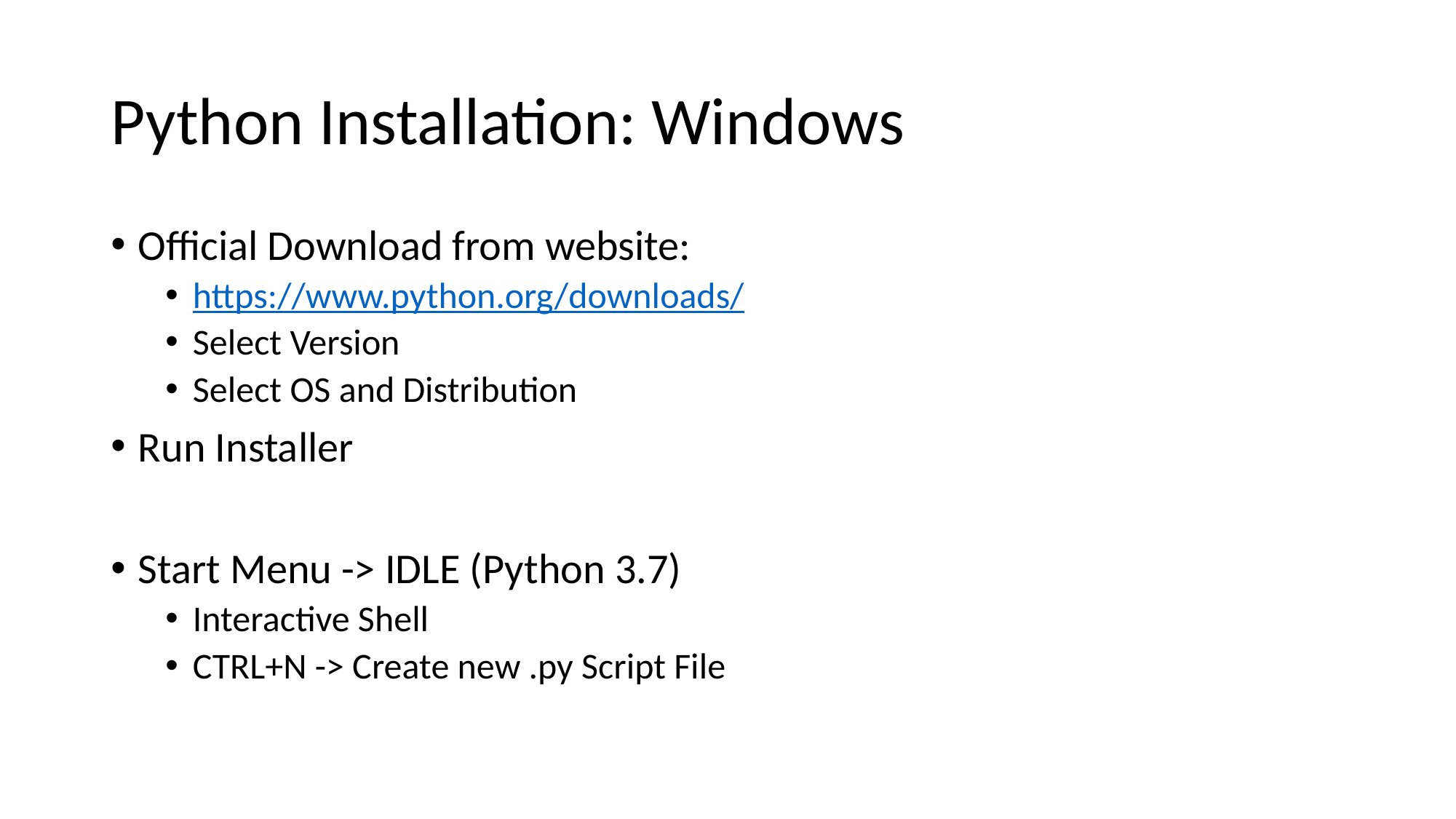

# Python Installation: Windows
Official Download from website:
https://www.python.org/downloads/
Select Version
Select OS and Distribution
Run Installer

Start Menu -> IDLE (Python 3.7)
Interactive Shell
CTRL+N -> Create new .py Script File